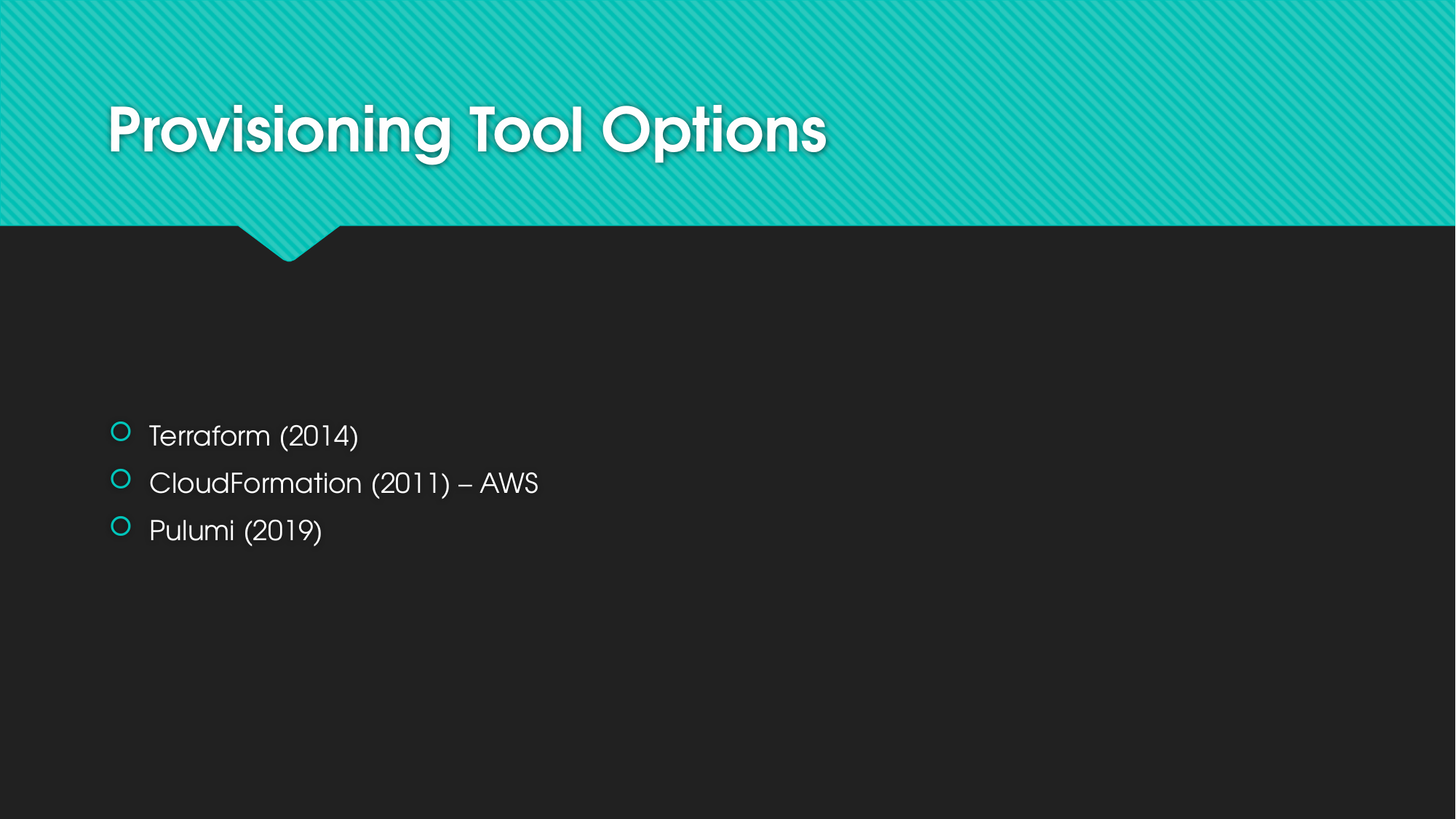

# Provisioning Tool Options
Terraform (2014)
CloudFormation (2011) – AWS
Pulumi (2019)